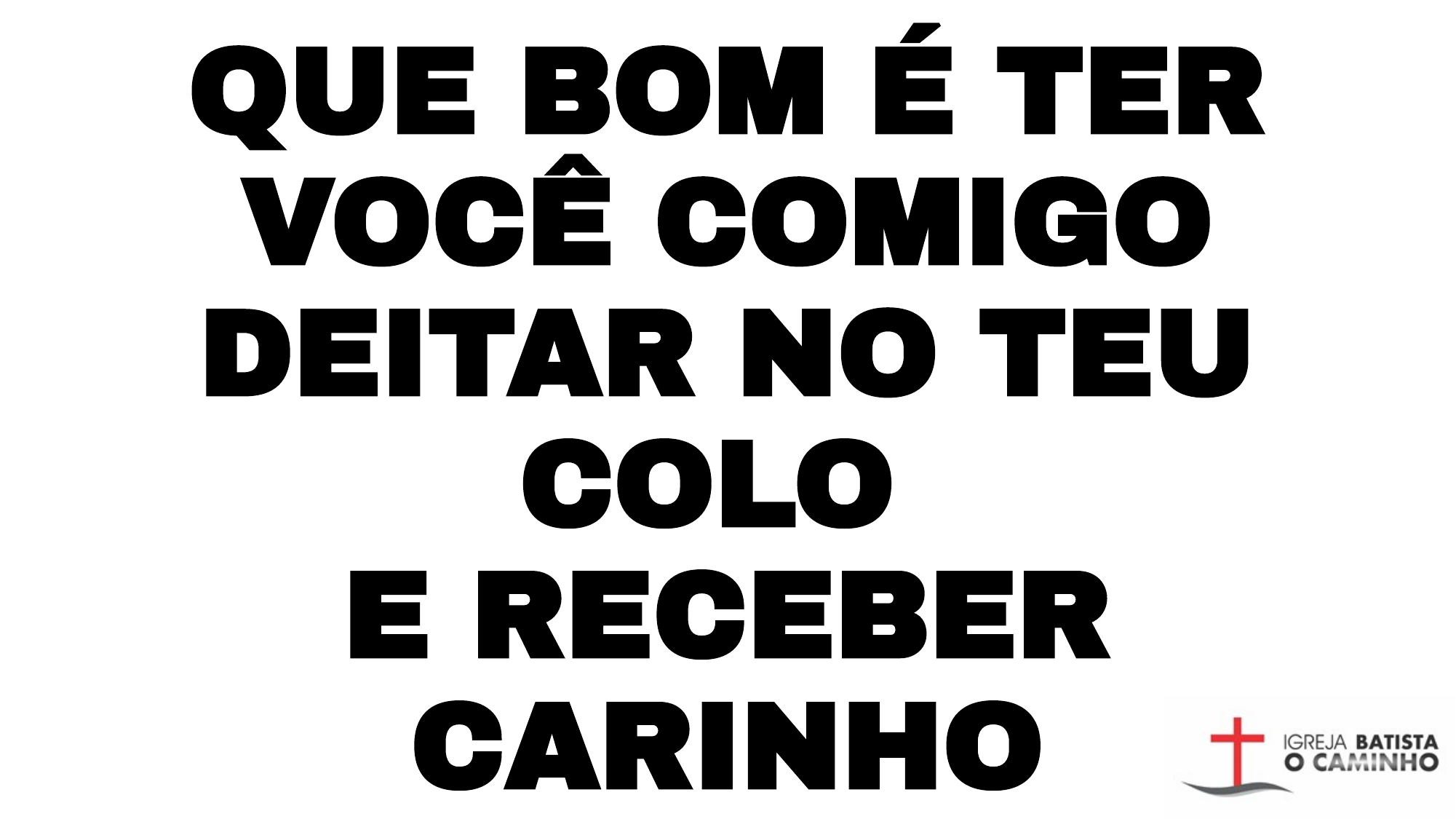

# Que bom é Ter você comigo Deitar no Teu colo e receber carinho